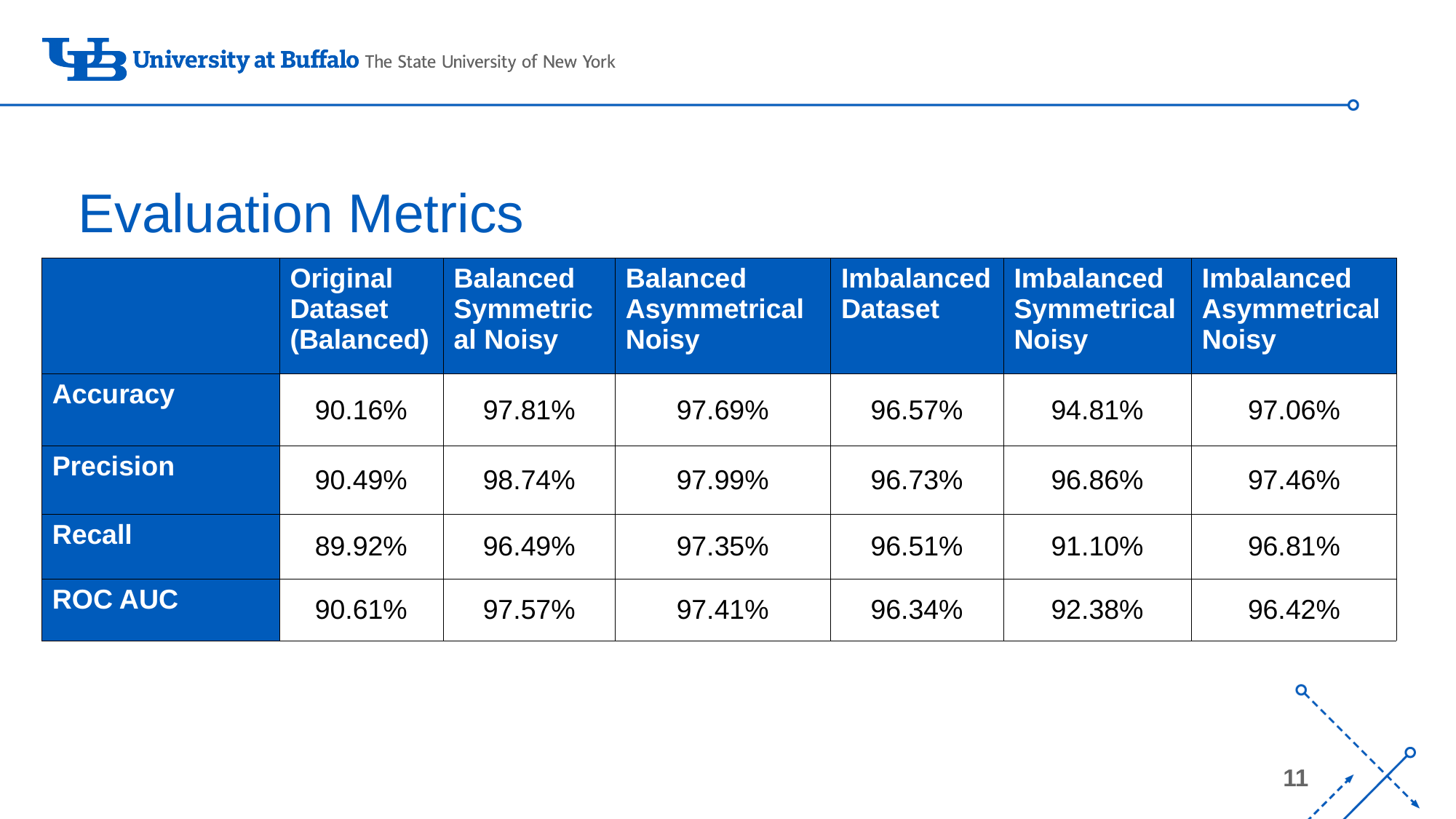

# Evaluation Metrics
|  | Original Dataset (Balanced) | Balanced Symmetrical Noisy | Balanced Asymmetrical Noisy | Imbalanced Dataset | Imbalanced Symmetrical Noisy | Imbalanced Asymmetrical Noisy |
| --- | --- | --- | --- | --- | --- | --- |
| Accuracy | 90.16% | 97.81% | 97.69% | 96.57% | 94.81% | 97.06% |
| Precision | 90.49% | 98.74% | 97.99% | 96.73% | 96.86% | 97.46% |
| Recall | 89.92% | 96.49% | 97.35% | 96.51% | 91.10% | 96.81% |
| ROC AUC | 90.61% | 97.57% | 97.41% | 96.34% | 92.38% | 96.42% |